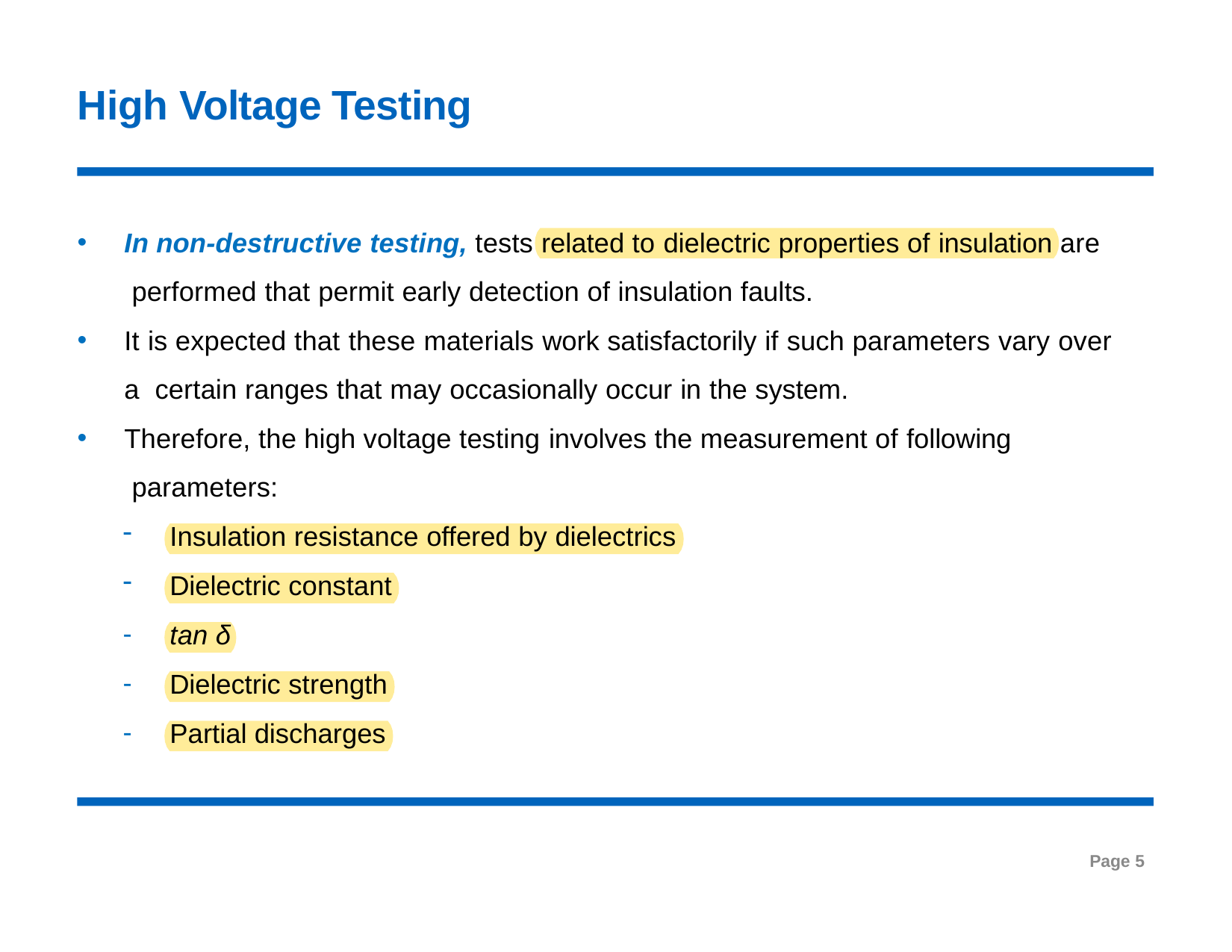

# High Voltage Testing

In non-destructive testing, tests related to dielectric properties of insulation are  performed that permit early detection of insulation faults.
It is expected that these materials work satisfactorily if such parameters vary over a  certain ranges that may occasionally occur in the system.
Therefore, the high voltage testing involves the measurement of following  parameters:
Insulation resistance offered by dielectrics
Dielectric constant
tan δ
Dielectric strength
Partial discharges

Page 5